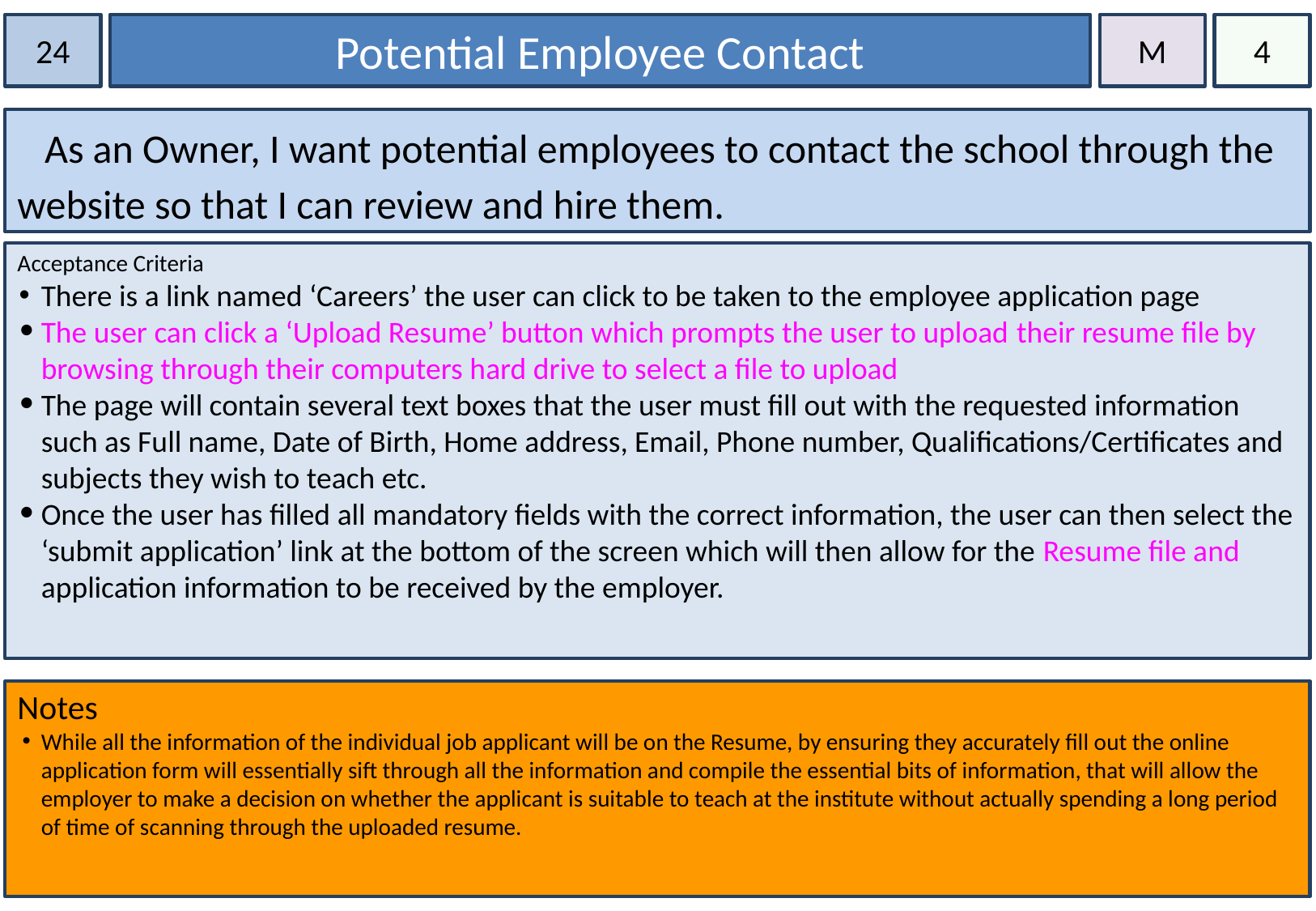

24
Potential Employee Contact
M
4
   As an Owner, I want potential employees to contact the school through the website so that I can review and hire them.

Acceptance Criteria
There is a link named ‘Careers’ the user can click to be taken to the employee application page
The user can click a ‘Upload Resume’ button which prompts the user to upload their resume file by browsing through their computers hard drive to select a file to upload
The page will contain several text boxes that the user must fill out with the requested information such as Full name, Date of Birth, Home address, Email, Phone number, Qualifications/Certificates and subjects they wish to teach etc.
Once the user has filled all mandatory fields with the correct information, the user can then select the ‘submit application’ link at the bottom of the screen which will then allow for the Resume file and application information to be received by the employer.
Notes
While all the information of the individual job applicant will be on the Resume, by ensuring they accurately fill out the online application form will essentially sift through all the information and compile the essential bits of information, that will allow the employer to make a decision on whether the applicant is suitable to teach at the institute without actually spending a long period of time of scanning through the uploaded resume.